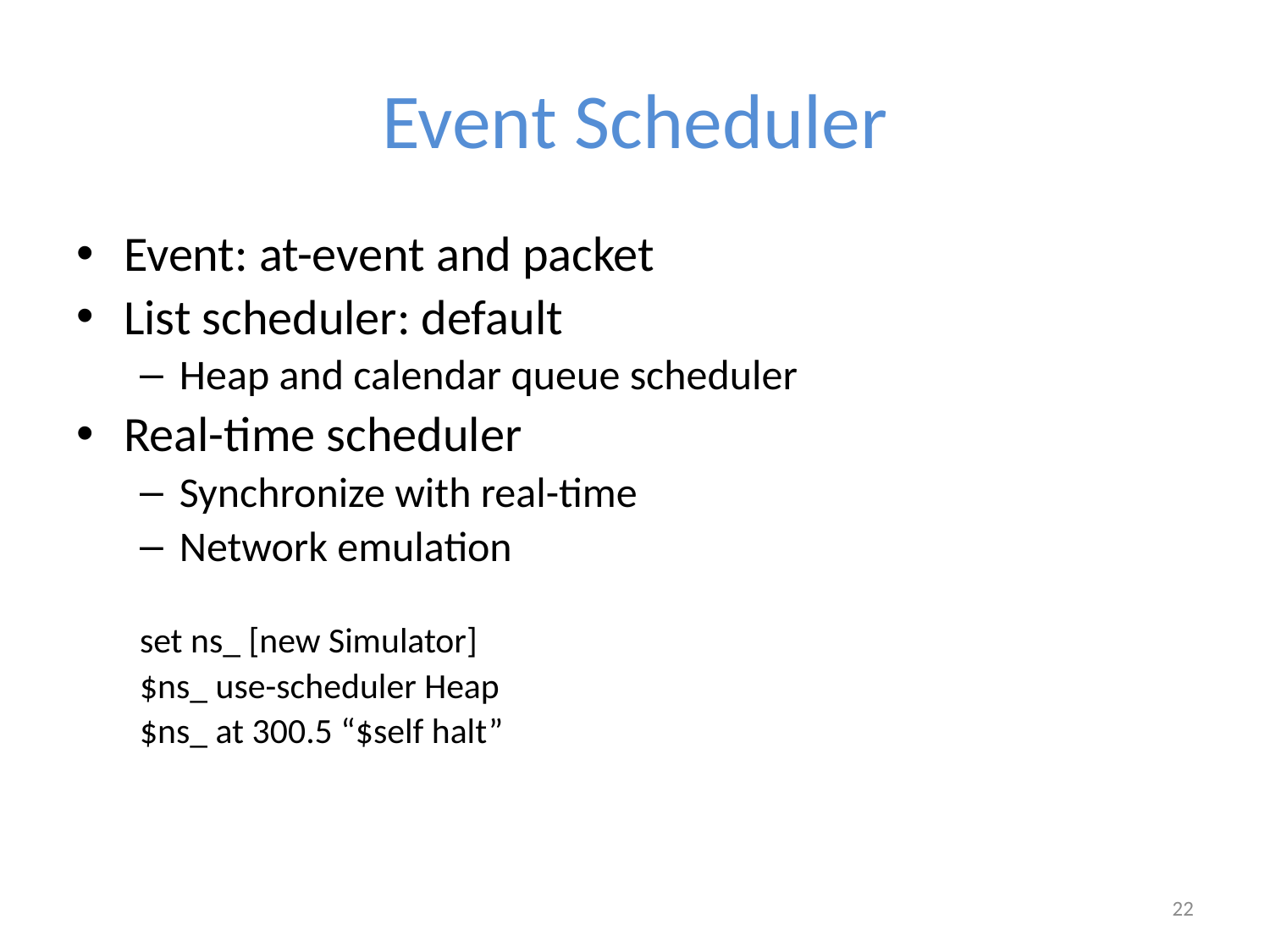

# Event Scheduler
Event: at-event and packet
List scheduler: default
Heap and calendar queue scheduler
Real-time scheduler
Synchronize with real-time
Network emulation

set ns_ [new Simulator]
$ns_ use-scheduler Heap
$ns_ at 300.5 “$self halt”
22